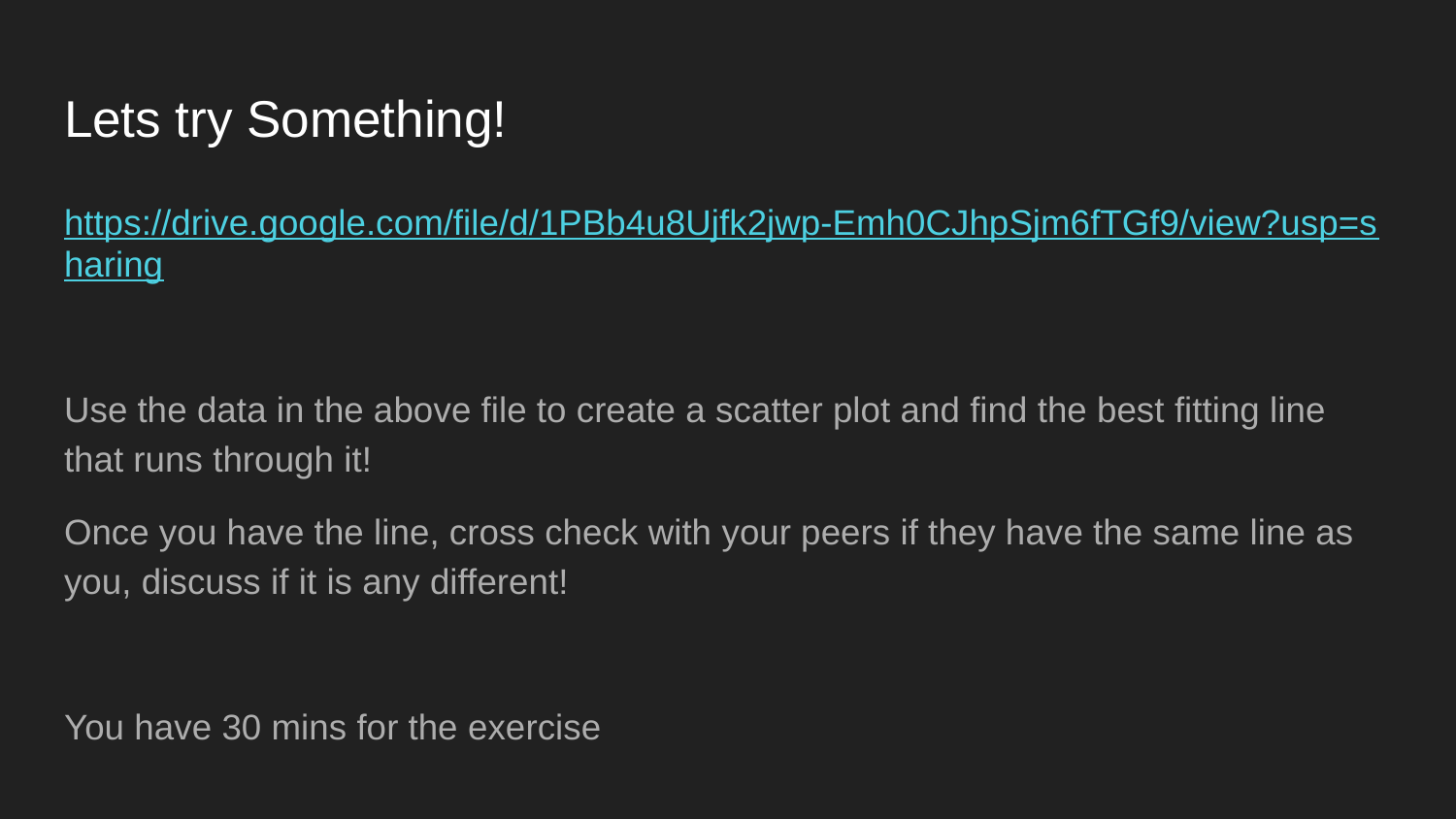

# Lets try Something!
https://drive.google.com/file/d/1PBb4u8Ujfk2jwp-Emh0CJhpSjm6fTGf9/view?usp=sharing

Use the data in the above file to create a scatter plot and find the best fitting line that runs through it!
Once you have the line, cross check with your peers if they have the same line as you, discuss if it is any different!

You have 30 mins for the exercise